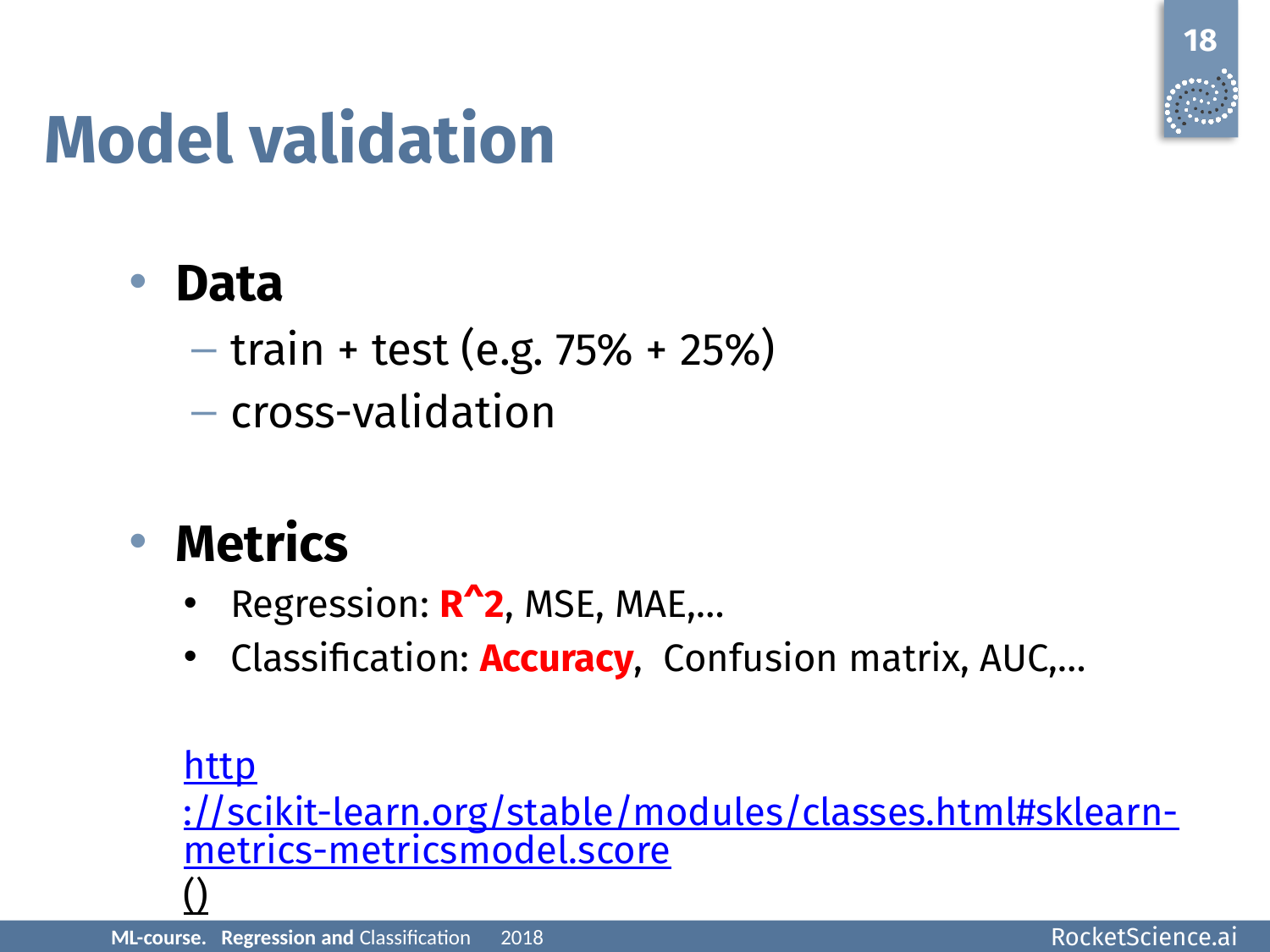

18
# Model validation
Data
train + test (e.g. 75% + 25%)
cross-validation

Metrics
Regression: R^2, MSE, MAE,…
Classification: Accuracy,  Confusion matrix, AUC,…

http://scikit-learn.org/stable/modules/classes.html#sklearn-metrics-metricsmodel.score()

ML-course.   Regression and Classification      2018